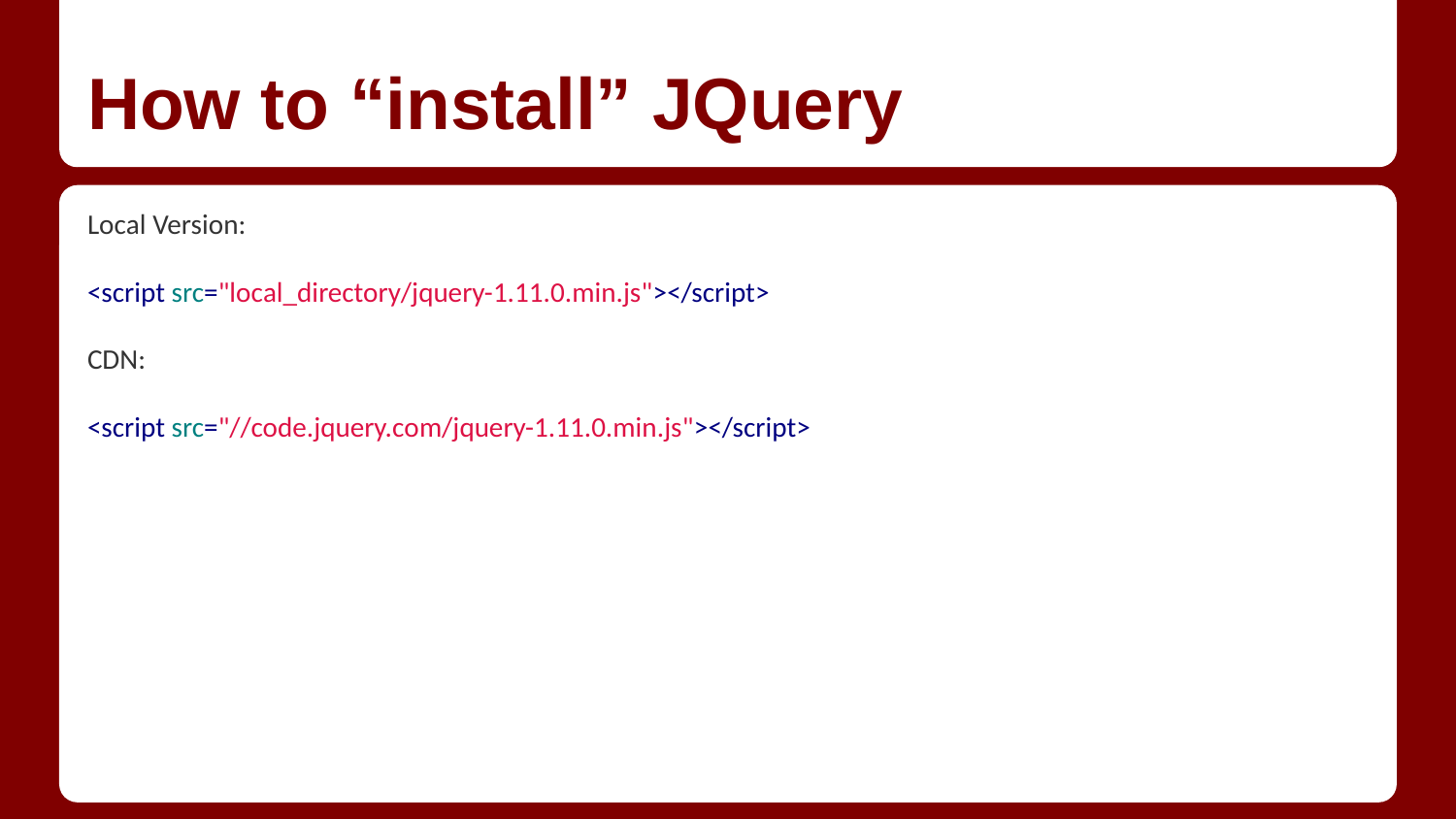

# How to “install” JQuery
Local Version:

<script src="local_directory/jquery-1.11.0.min.js"></script>

CDN:

<script src="//code.jquery.com/jquery-1.11.0.min.js"></script>